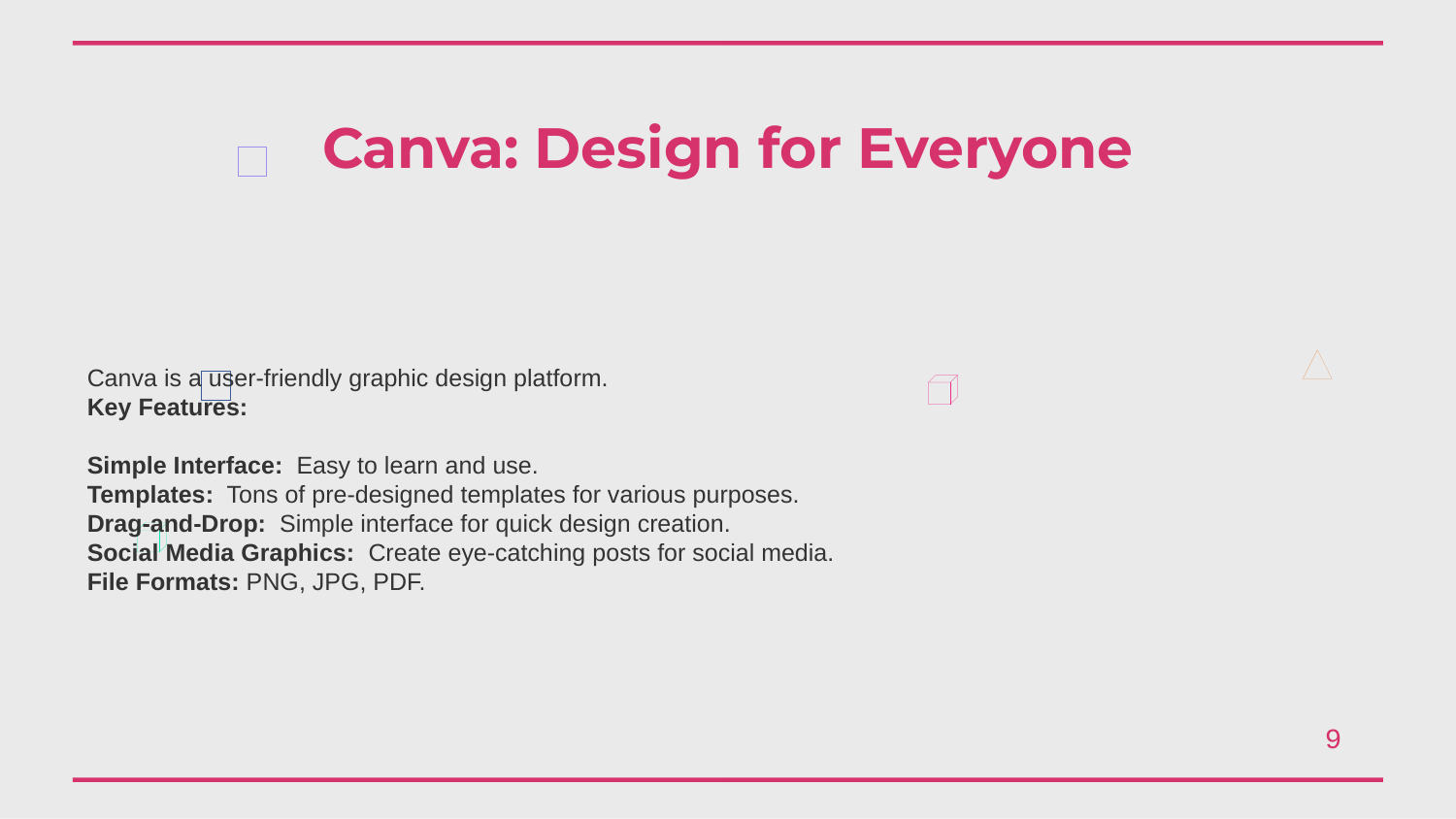

Canva: Design for Everyone

Canva is a user-friendly graphic design platform.
Key Features:

Simple Interface:  Easy to learn and use.
Templates:  Tons of pre-designed templates for various purposes.
Drag-and-Drop:  Simple interface for quick design creation.
Social Media Graphics:  Create eye-catching posts for social media.
File Formats: PNG, JPG, PDF.

9